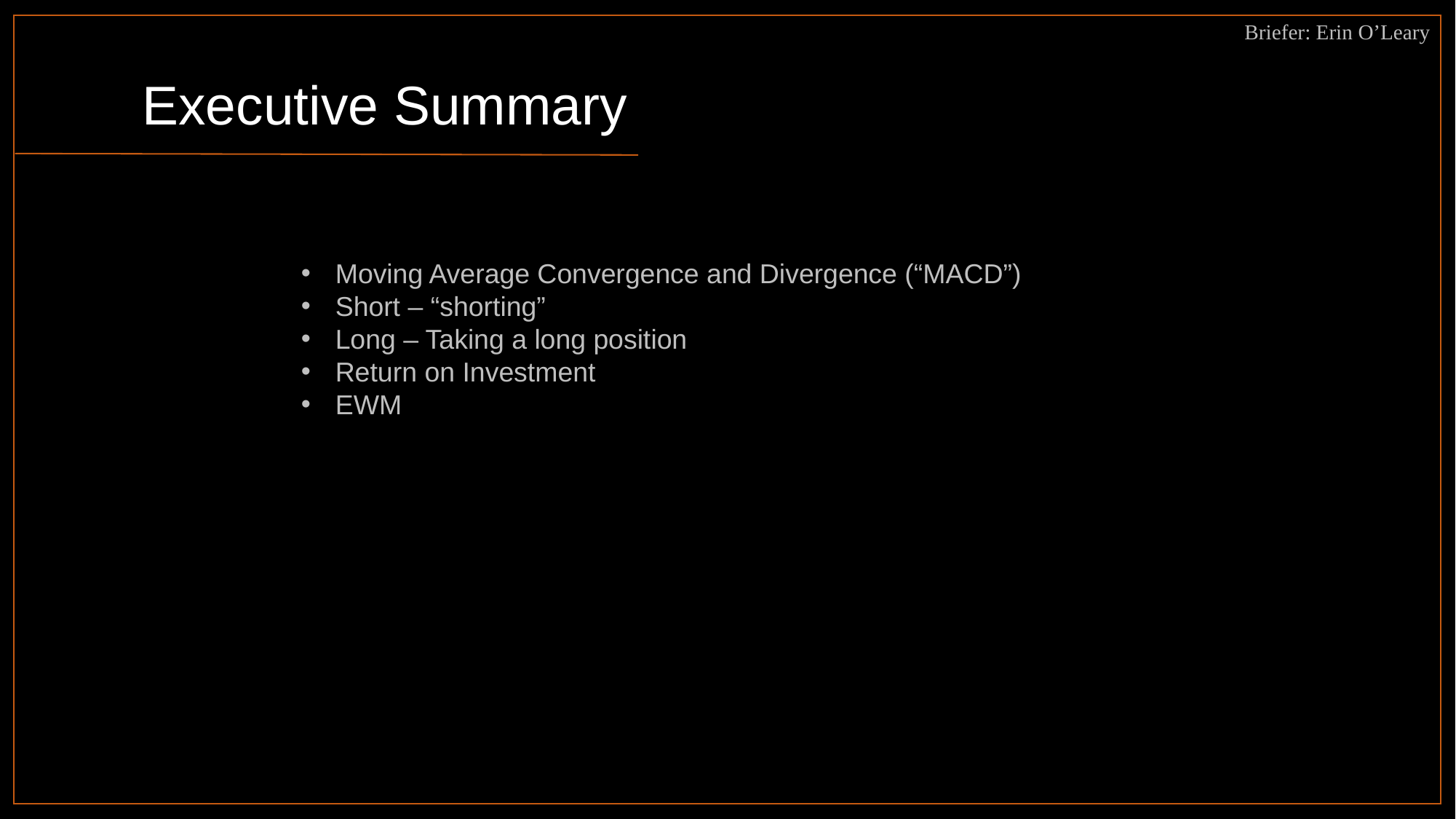

Briefer: Erin O’Leary

#
Executive Summary

Moving Average Convergence and Divergence (“MACD”)
Short – “shorting”
Long – Taking a long position
Return on Investment
EWM